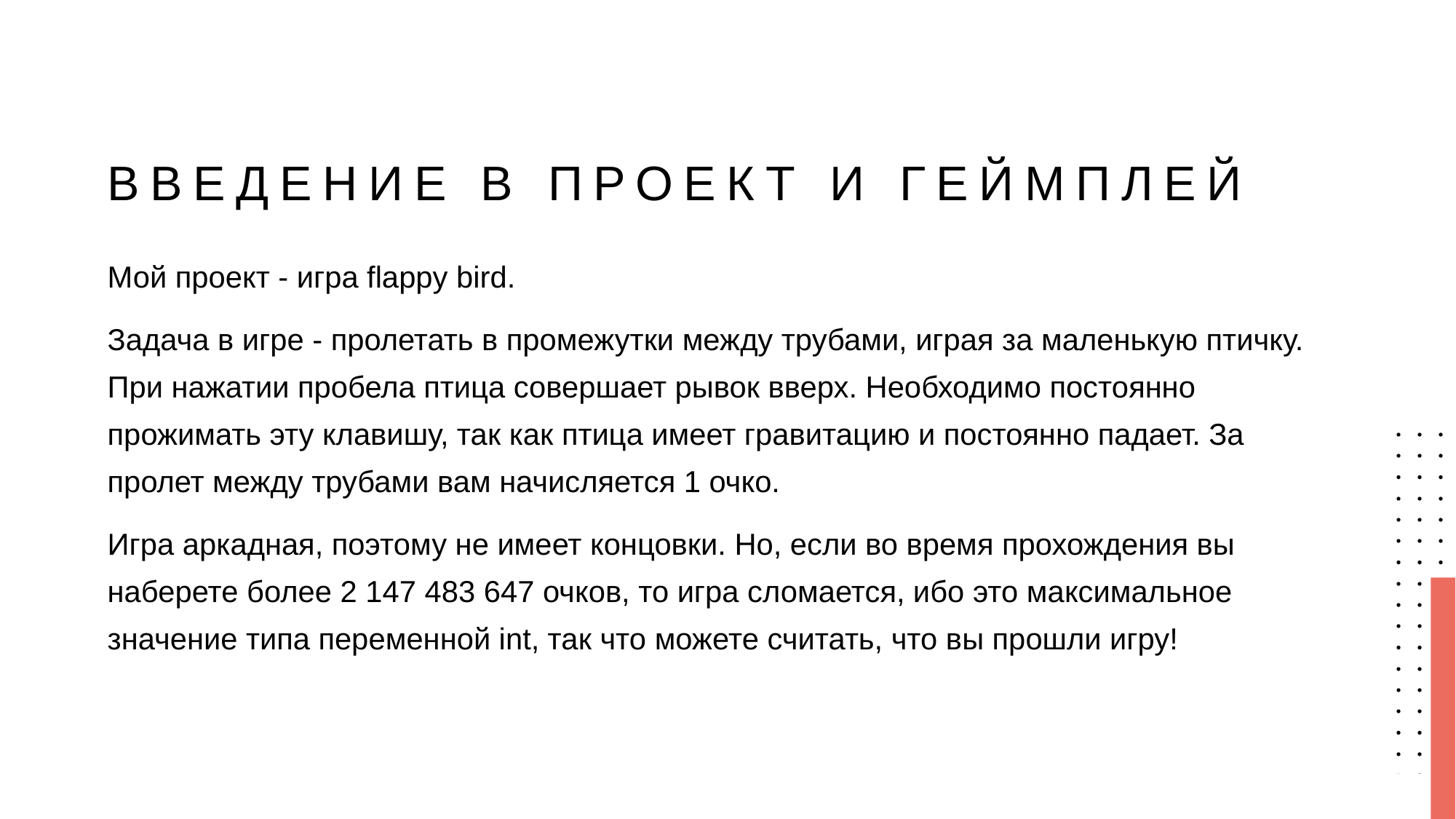

# Введение в проект и геймплей
Мой проект - игра flappy bird.
Задача в игре - пролетать в промежутки между трубами, играя за маленькую птичку. При нажатии пробела птица совершает рывок вверх. Необходимо постоянно прожимать эту клавишу, так как птица имеет гравитацию и постоянно падает. За пролет между трубами вам начисляется 1 очко.
Игра аркадная, поэтому не имеет концовки. Но, если во время прохождения вы наберете более 2 147 483 647 очков, то игра сломается, ибо это максимальное значение типа переменной int, так что можете считать, что вы прошли игру!